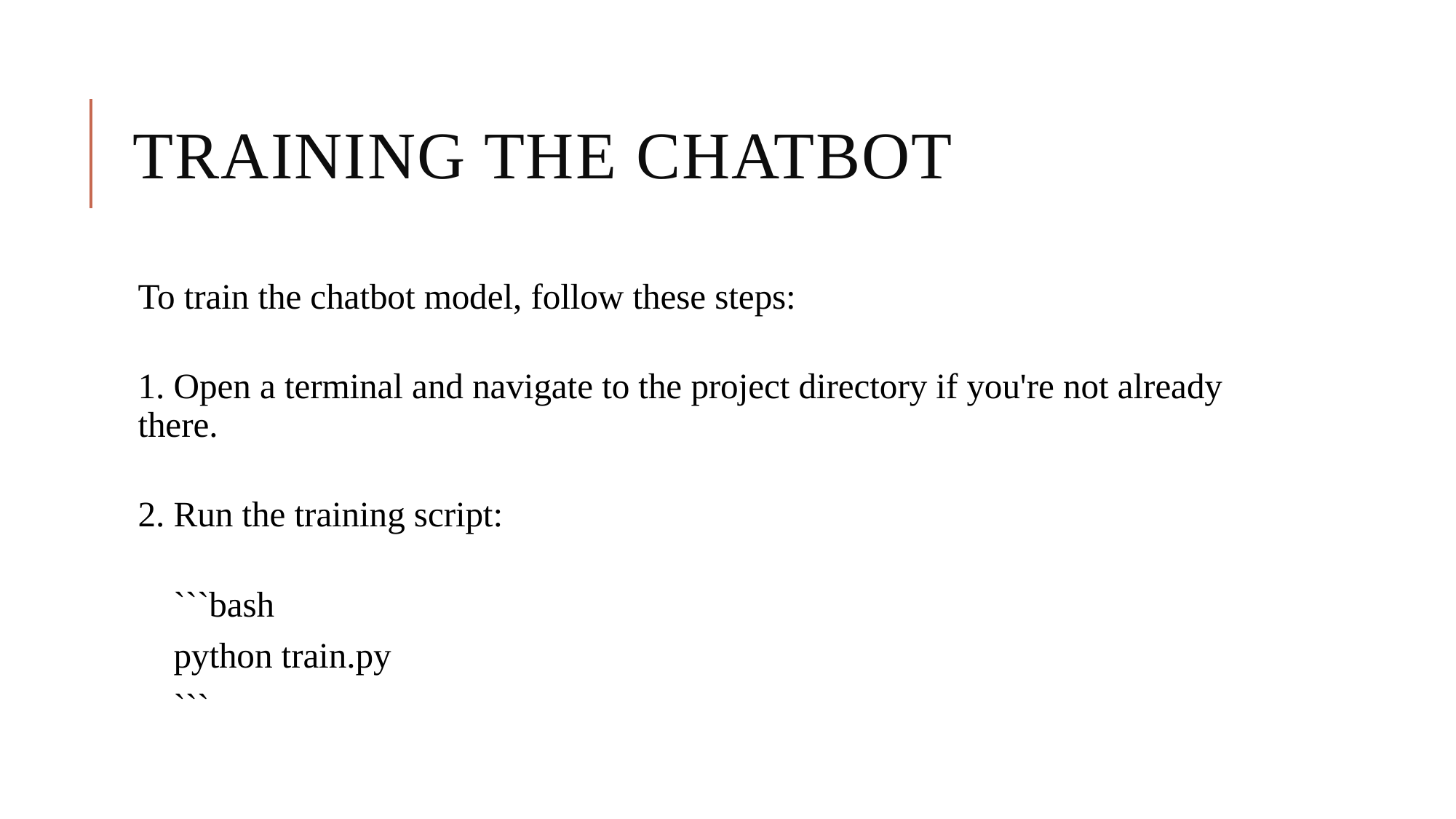

# TRAINING THE CHATBOT
To train the chatbot model, follow these steps:
1. Open a terminal and navigate to the project directory if you're not already there.
2. Run the training script:
    ```bash
    python train.py
    ```